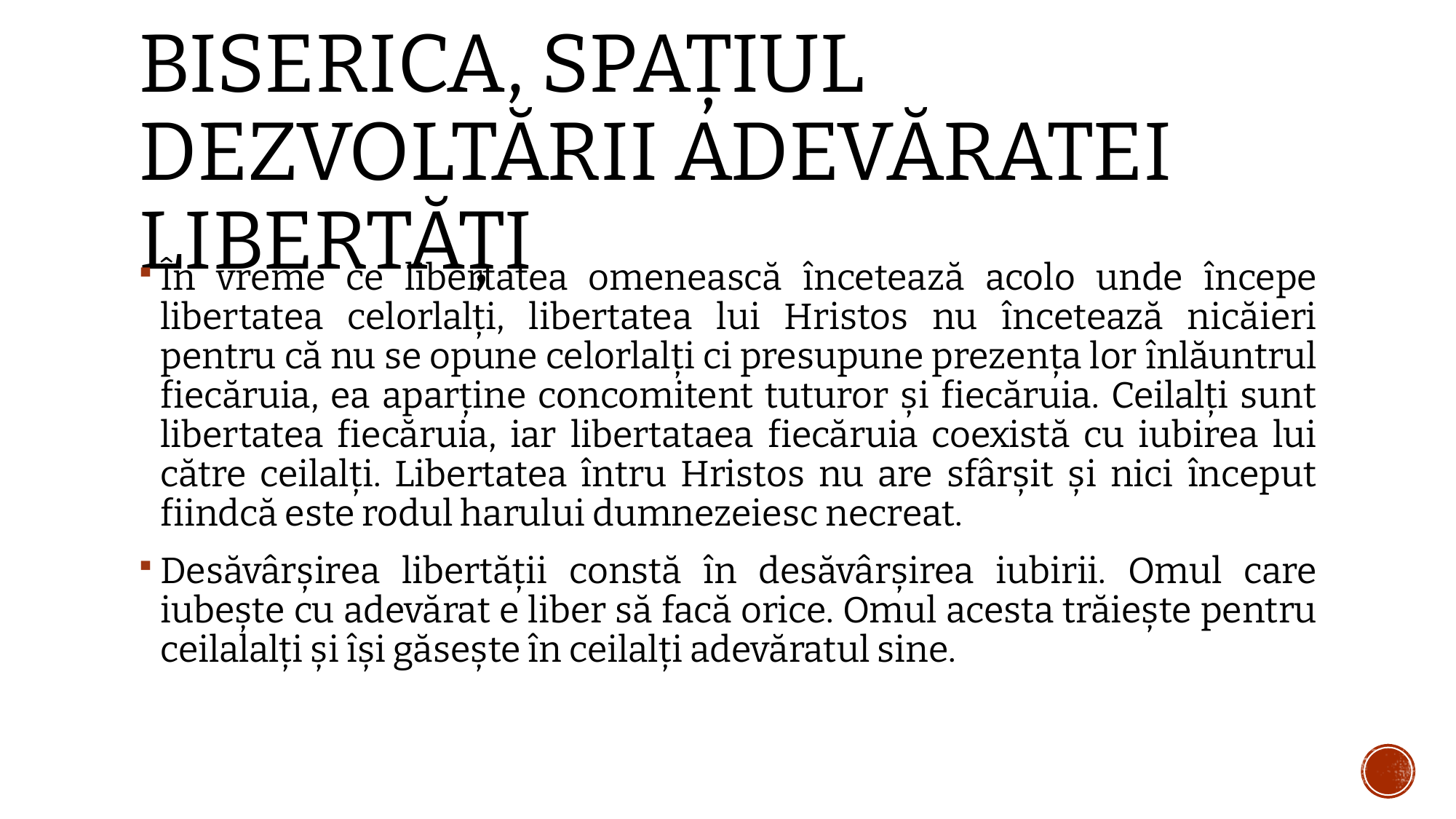

# Biserica, spațiul dezvoltării adevăratei libertăți
În vreme ce libertatea omenească încetează acolo unde începe libertatea celorlalți, libertatea lui Hristos nu încetează nicăieri pentru că nu se opune celorlalți ci presupune prezența lor înlăuntrul fiecăruia, ea aparține concomitent tuturor și fiecăruia. Ceilalți sunt libertatea fiecăruia, iar libertataea fiecăruia coexistă cu iubirea lui către ceilalți. Libertatea întru Hristos nu are sfârșit și nici început fiindcă este rodul harului dumnezeiesc necreat.
Desăvârșirea libertății constă în desăvârșirea iubirii. Omul care iubește cu adevărat e liber să facă orice. Omul acesta trăiește pentru ceilalalți și își găsește în ceilalți adevăratul sine.